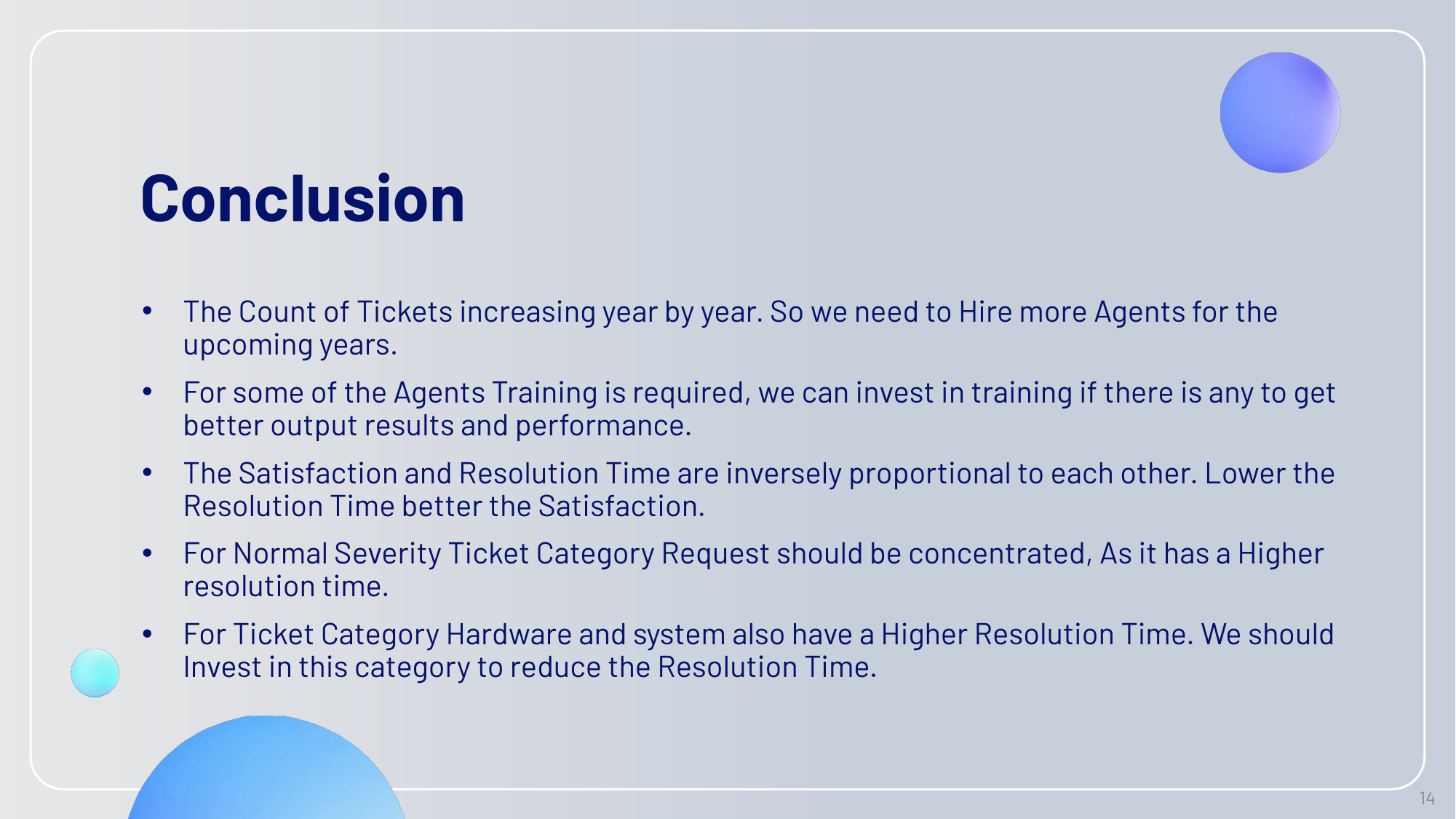

# Conclusion
The Count of Tickets increasing year by year. So we need to Hire more Agents for the upcoming years.
For some of the Agents Training is required, we can invest in training if there is any to get better output results and performance.
The Satisfaction and Resolution Time are inversely proportional to each other. Lower the Resolution Time better the Satisfaction.
For Normal Severity Ticket Category Request should be concentrated, As it has a Higher resolution time.
For Ticket Category Hardware and system also have a Higher Resolution Time. We should Invest in this category to reduce the Resolution Time.

14